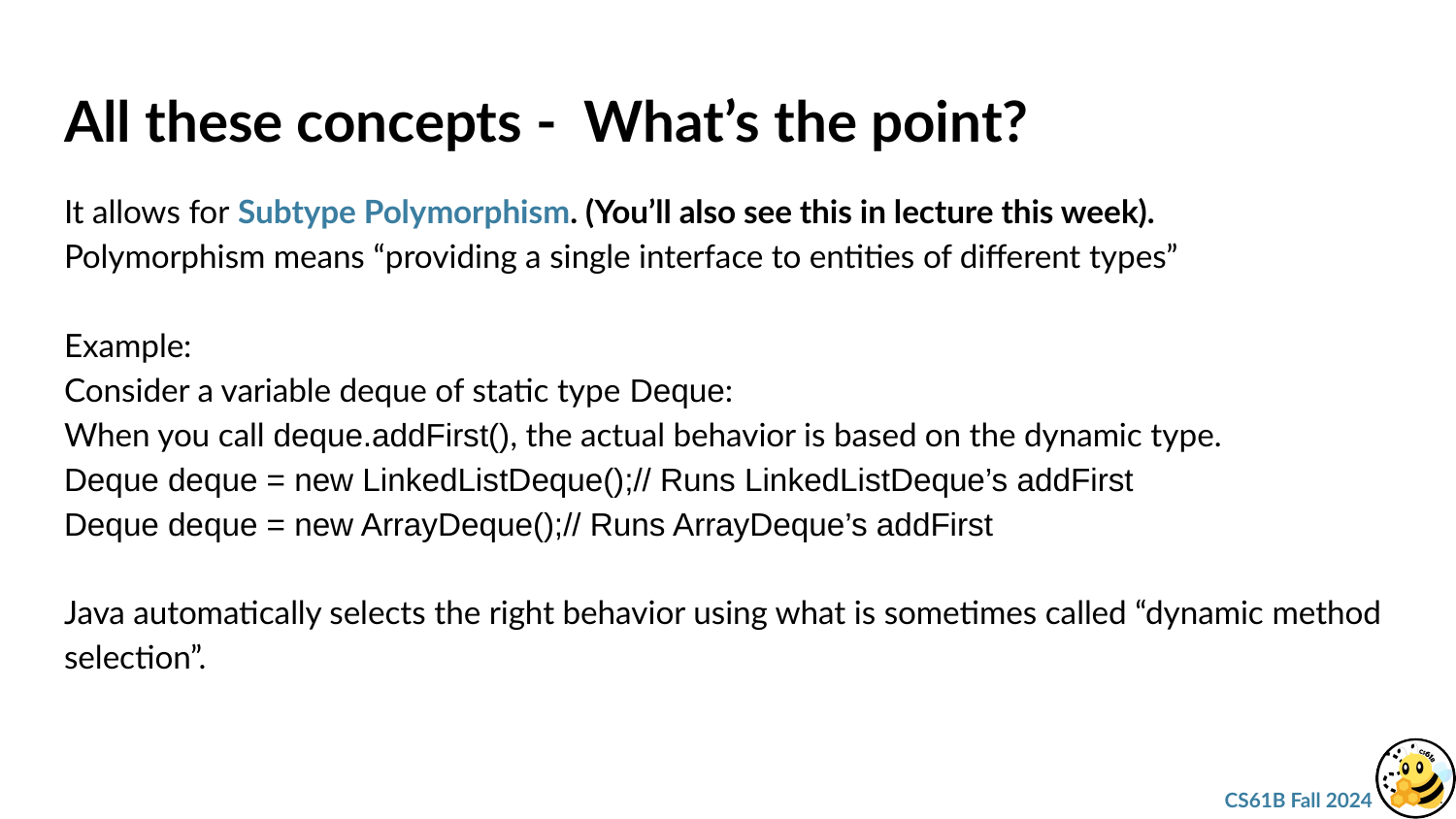

# All these concepts -  What’s the point?
It allows for Subtype Polymorphism. (You’ll also see this in lecture this week).
Polymorphism means “providing a single interface to entities of different types”

Example:
Consider a variable deque of static type Deque:
When you call deque.addFirst(), the actual behavior is based on the dynamic type.
Deque deque = new LinkedListDeque();// Runs LinkedListDeque’s addFirst
Deque deque = new ArrayDeque();// Runs ArrayDeque’s addFirst

Java automatically selects the right behavior using what is sometimes called “dynamic method selection”.